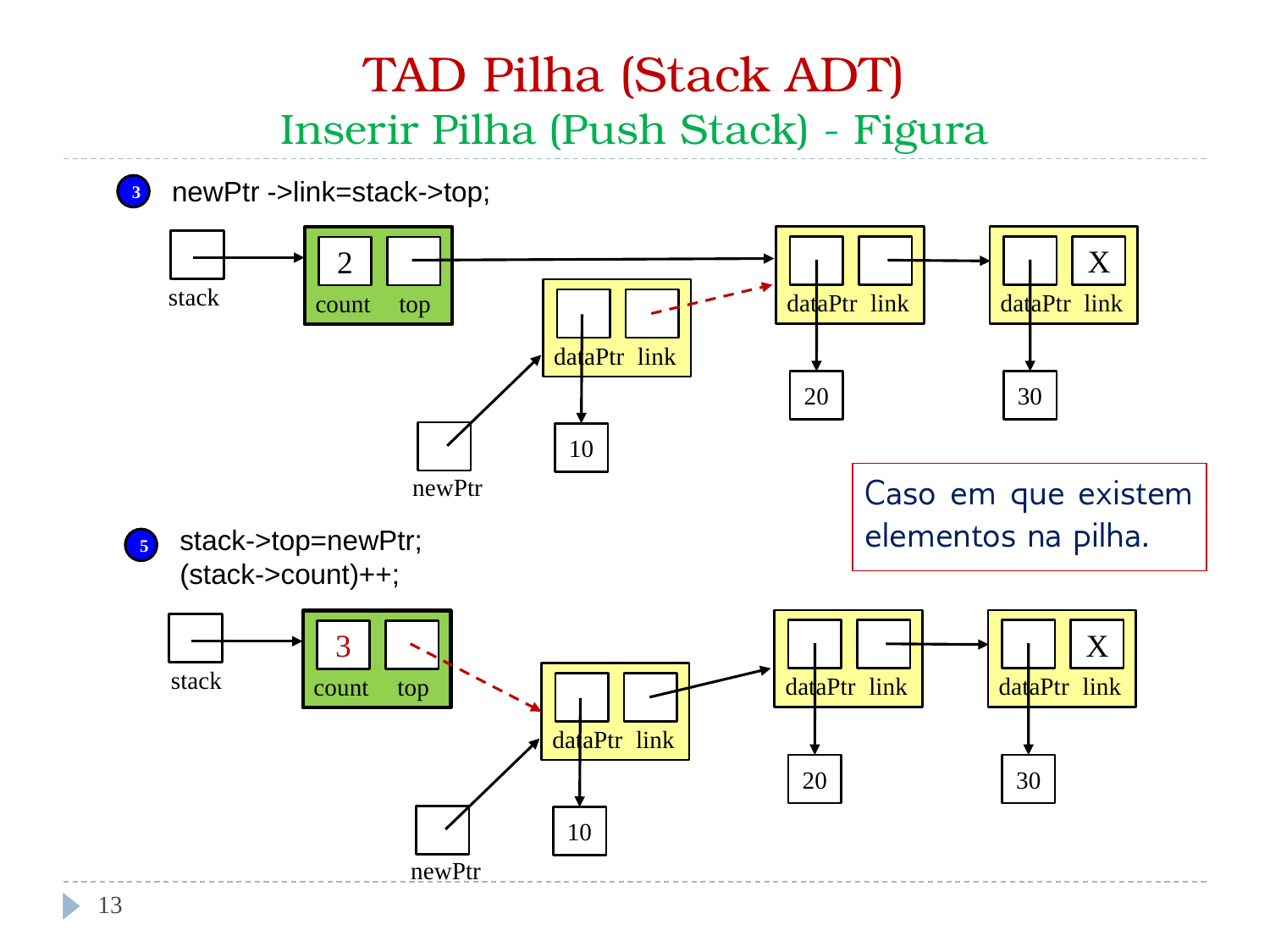

# TAD Pilha (Stack ADT) Inserir Pilha (Push Stack) - Figura

newPtr ->link=stack->top;
3

dataPtr
link

X
dataPtr
link

2

count
top

stack

dataPtr
link
20
30

10
Caso em que existem elementos na pilha.
newPtr
stack->top=newPtr;
(stack->count)++;
5

dataPtr
link

X
dataPtr
link

3

count
top

stack

dataPtr
link
20
30

10
newPtr
13